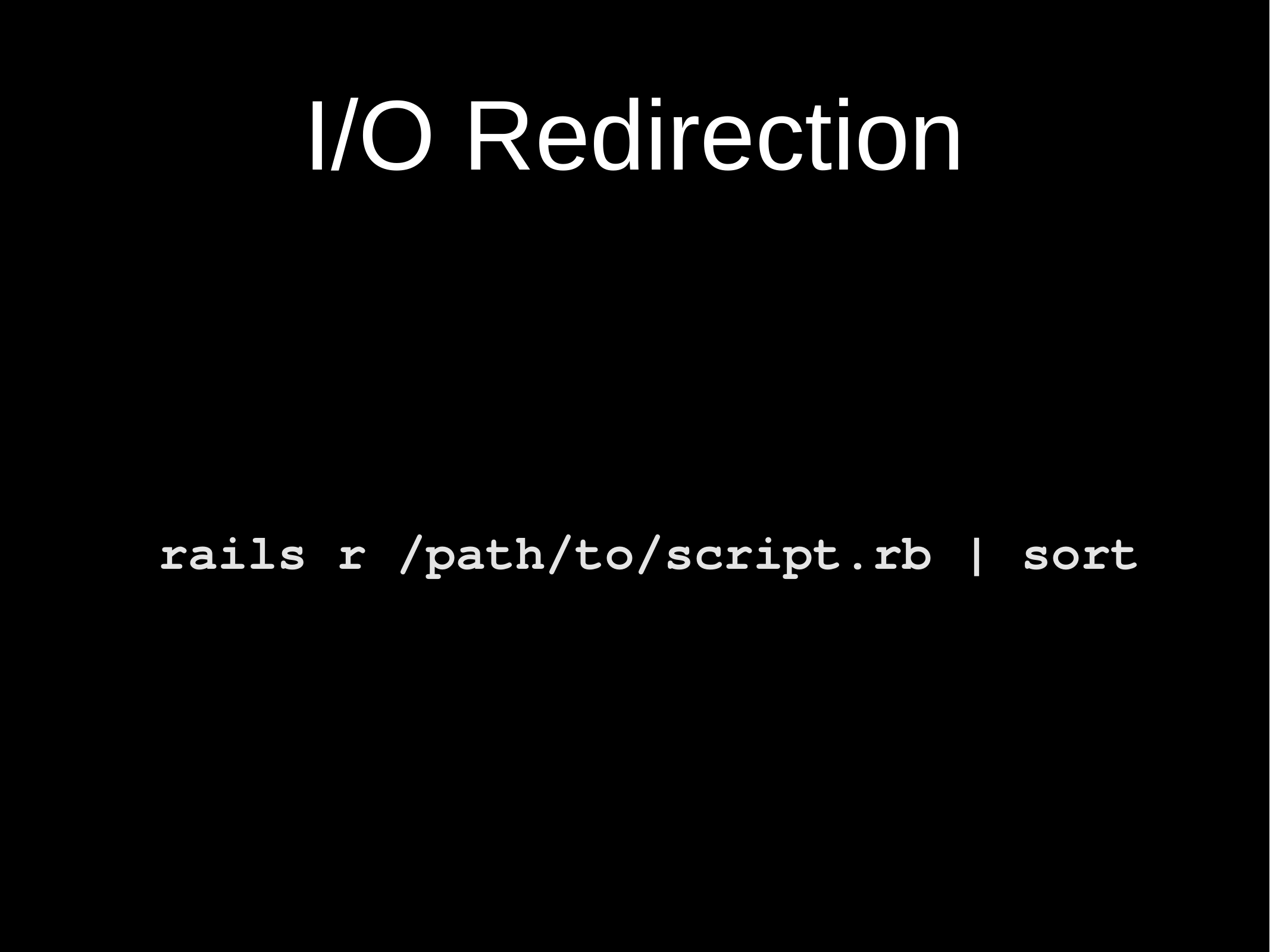

# I/O Redirection
rails r /path/to/script.rb | sort